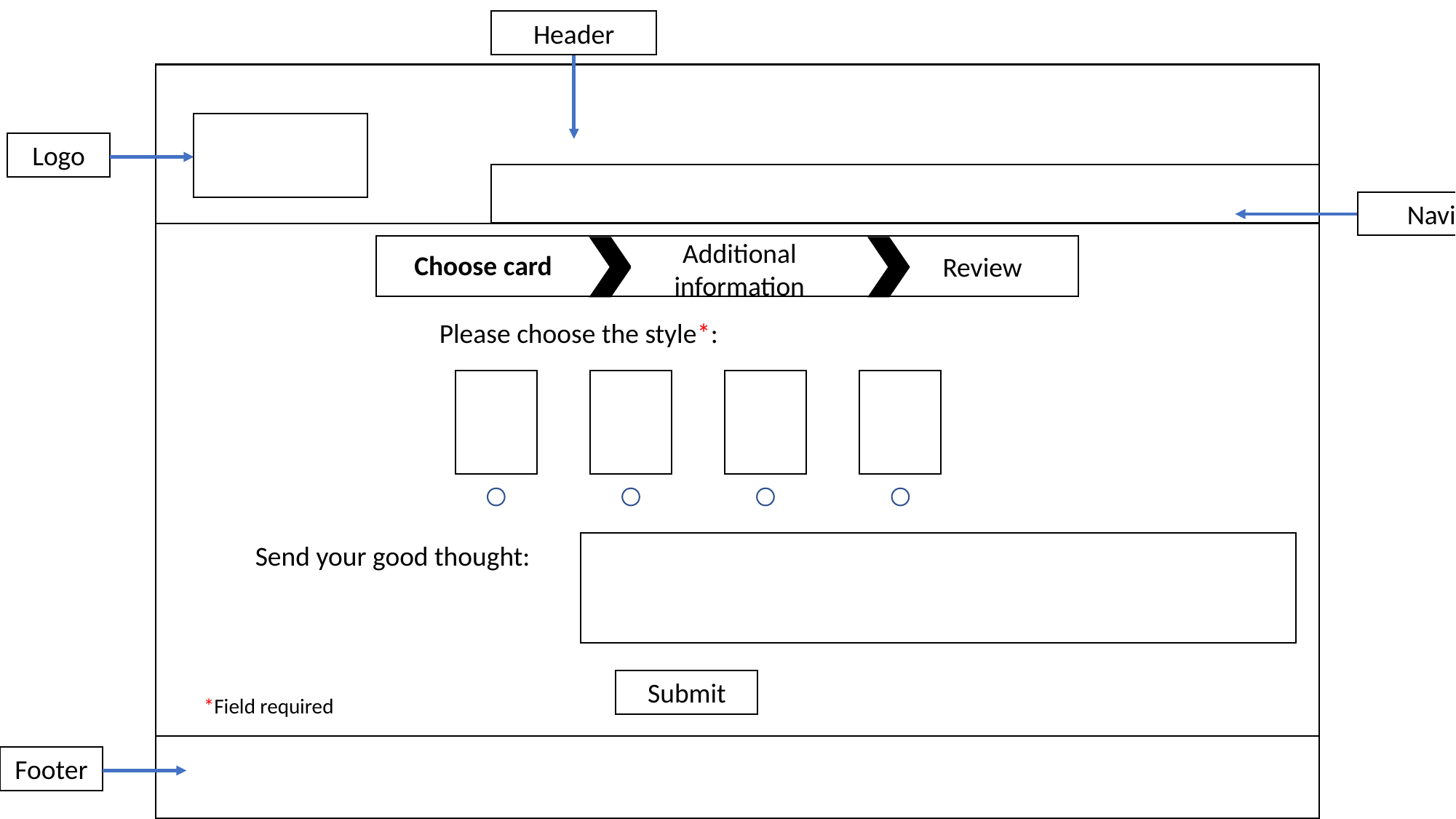

Header

Logo

Navigation
Choose card

Review
Additional information

Please choose the style*:

Send your good thought:
Submit
*Field required

Footer